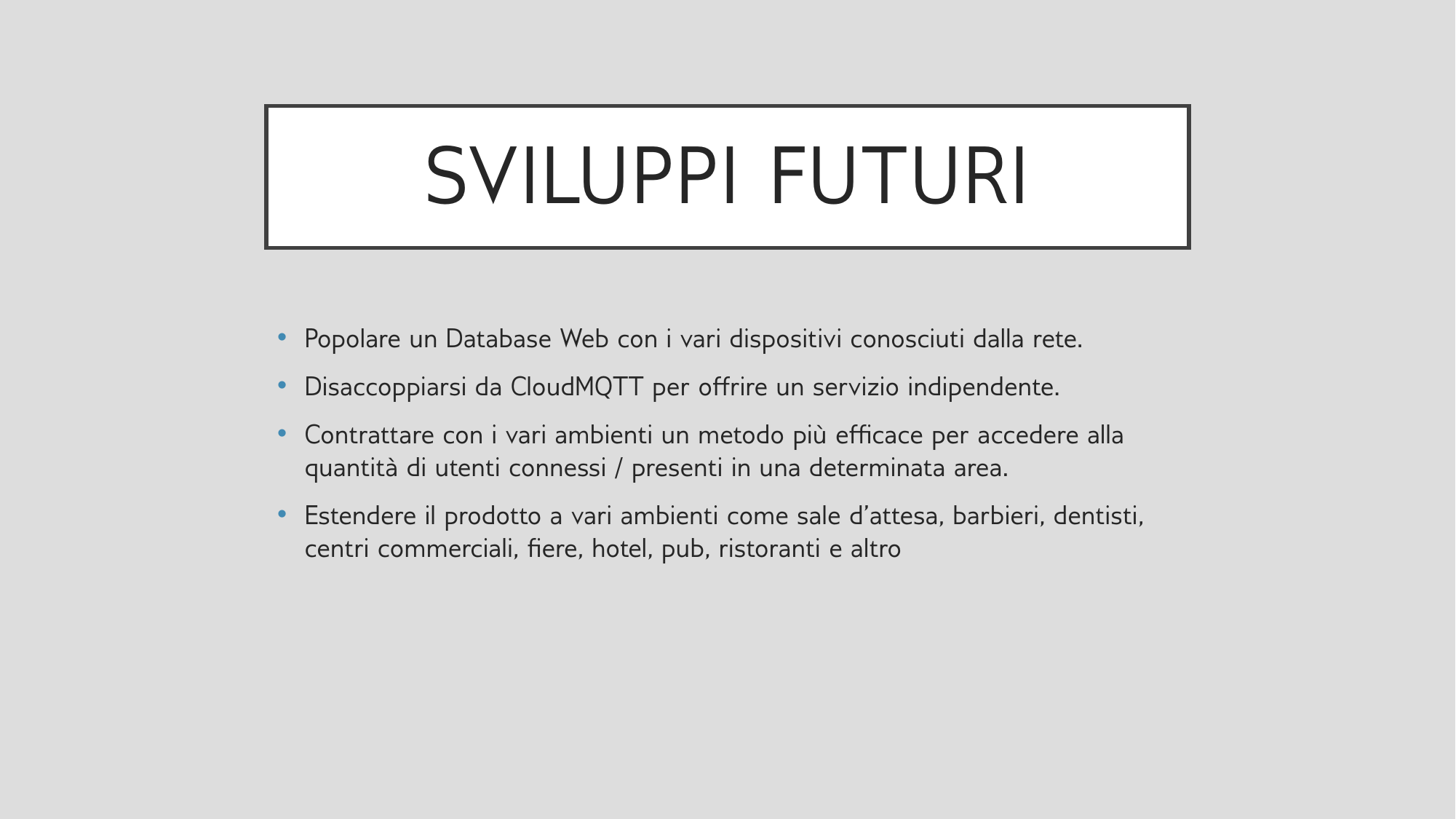

# Sviluppi Futuri
Popolare un Database Web con i vari dispositivi conosciuti dalla rete.
Disaccoppiarsi da CloudMQTT per offrire un servizio indipendente.
Contrattare con i vari ambienti un metodo più efficace per accedere alla quantità di utenti connessi / presenti in una determinata area.
Estendere il prodotto a vari ambienti come sale d’attesa, barbieri, dentisti, centri commerciali, fiere, hotel, pub, ristoranti e altro